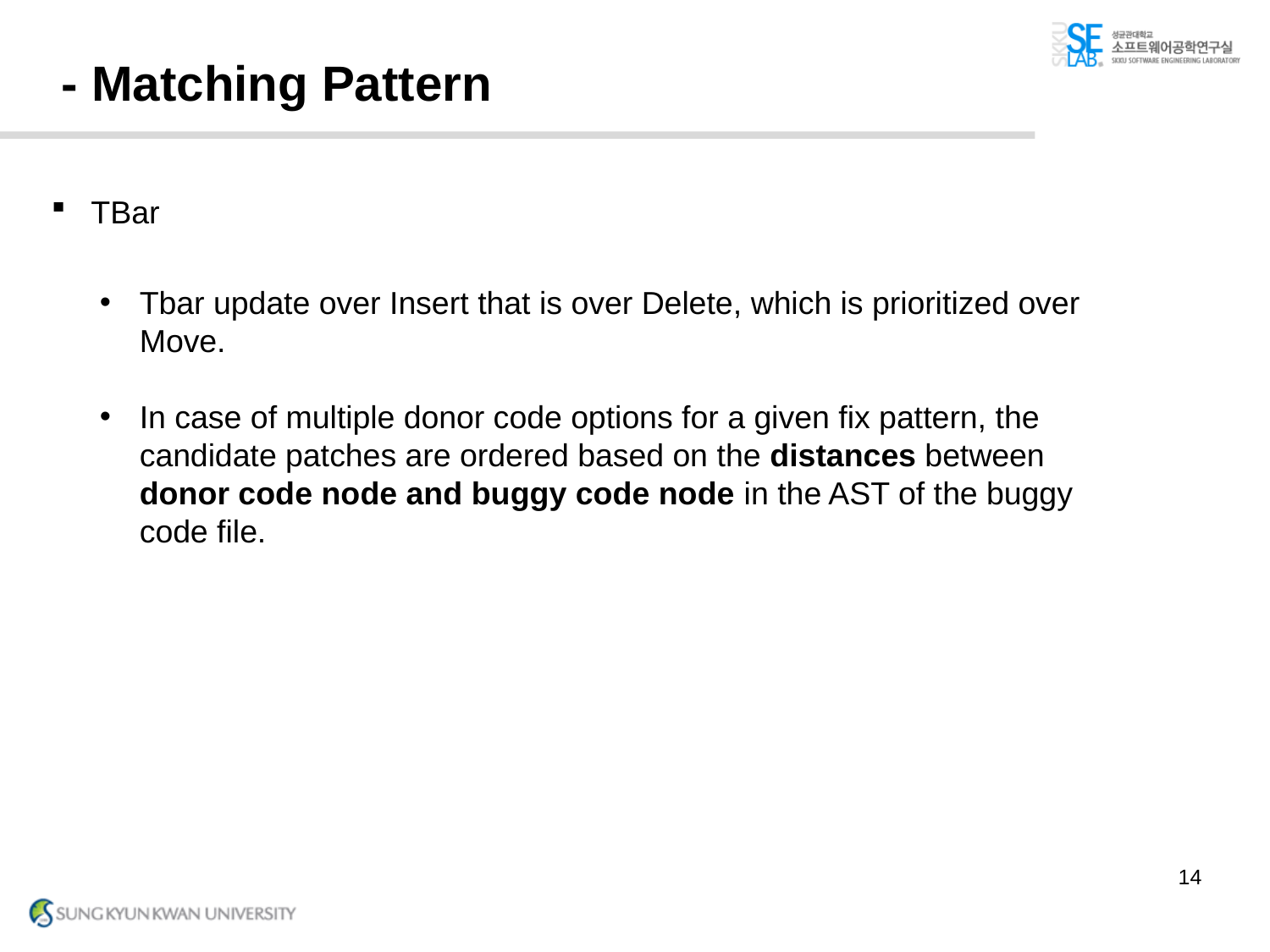

# - Matching Pattern
TBar
Tbar update over Insert that is over Delete, which is prioritized over Move.

In case of multiple donor code options for a given fix pattern, the candidate patches are ordered based on the distances between donor code node and buggy code node in the AST of the buggy code file.
14